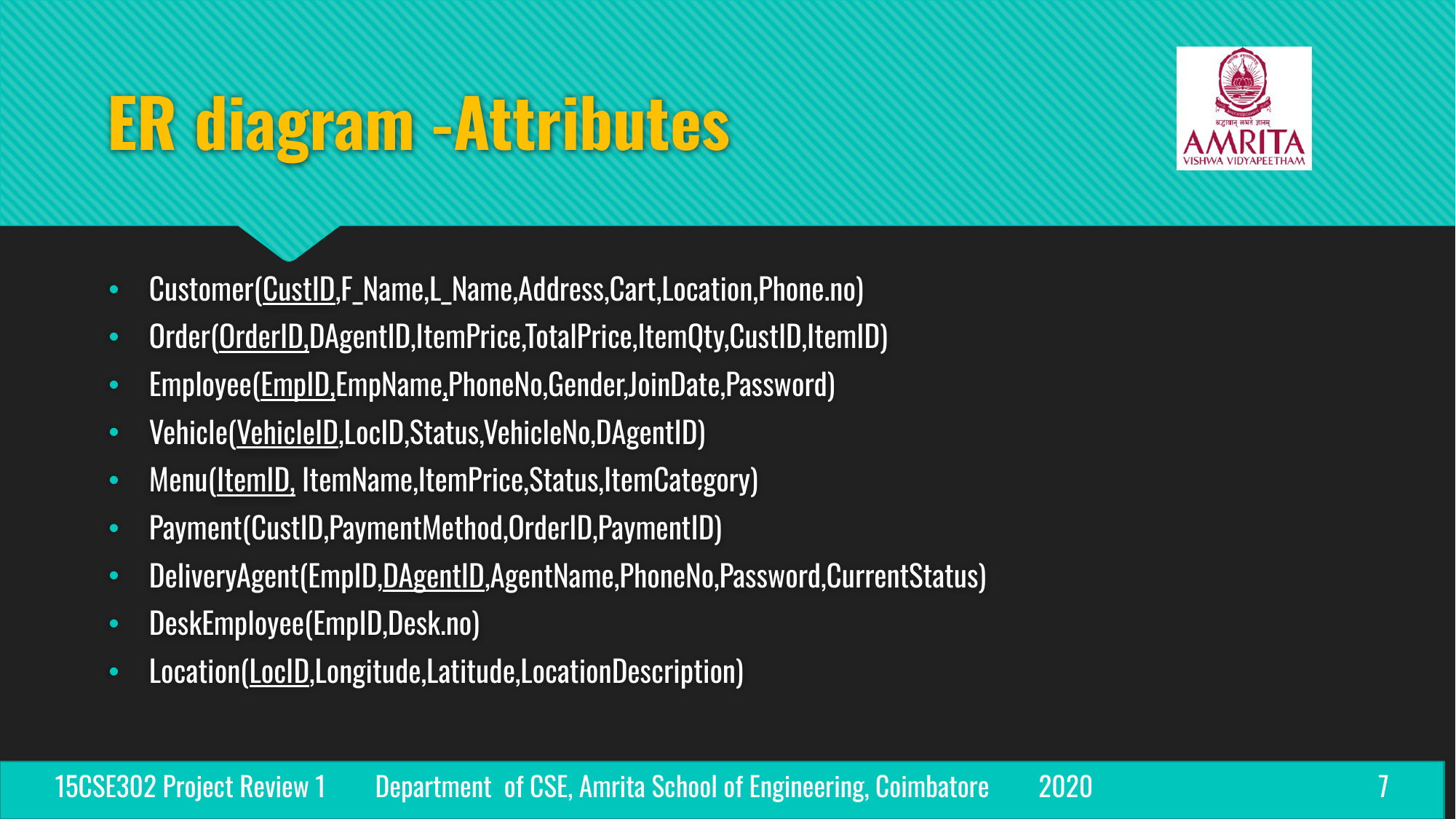

# ER diagram -Attributes
Customer(CustID,F_Name,L_Name,Address,Cart,Location,Phone.no)
Order(OrderID,DAgentID,ItemPrice,TotalPrice,ItemQty,CustID,ItemID)
Employee(EmpID,EmpName,PhoneNo,Gender,JoinDate,Password)
Vehicle(VehicleID,LocID,Status,VehicleNo,DAgentID)
Menu(ItemID, ItemName,ItemPrice,Status,ItemCategory)
Payment(CustID,PaymentMethod,OrderID,PaymentID)
DeliveryAgent(EmpID,DAgentID,AgentName,PhoneNo,Password,CurrentStatus)
DeskEmployee(EmpID,Desk.no)
Location(LocID,Longitude,Latitude,LocationDescription)